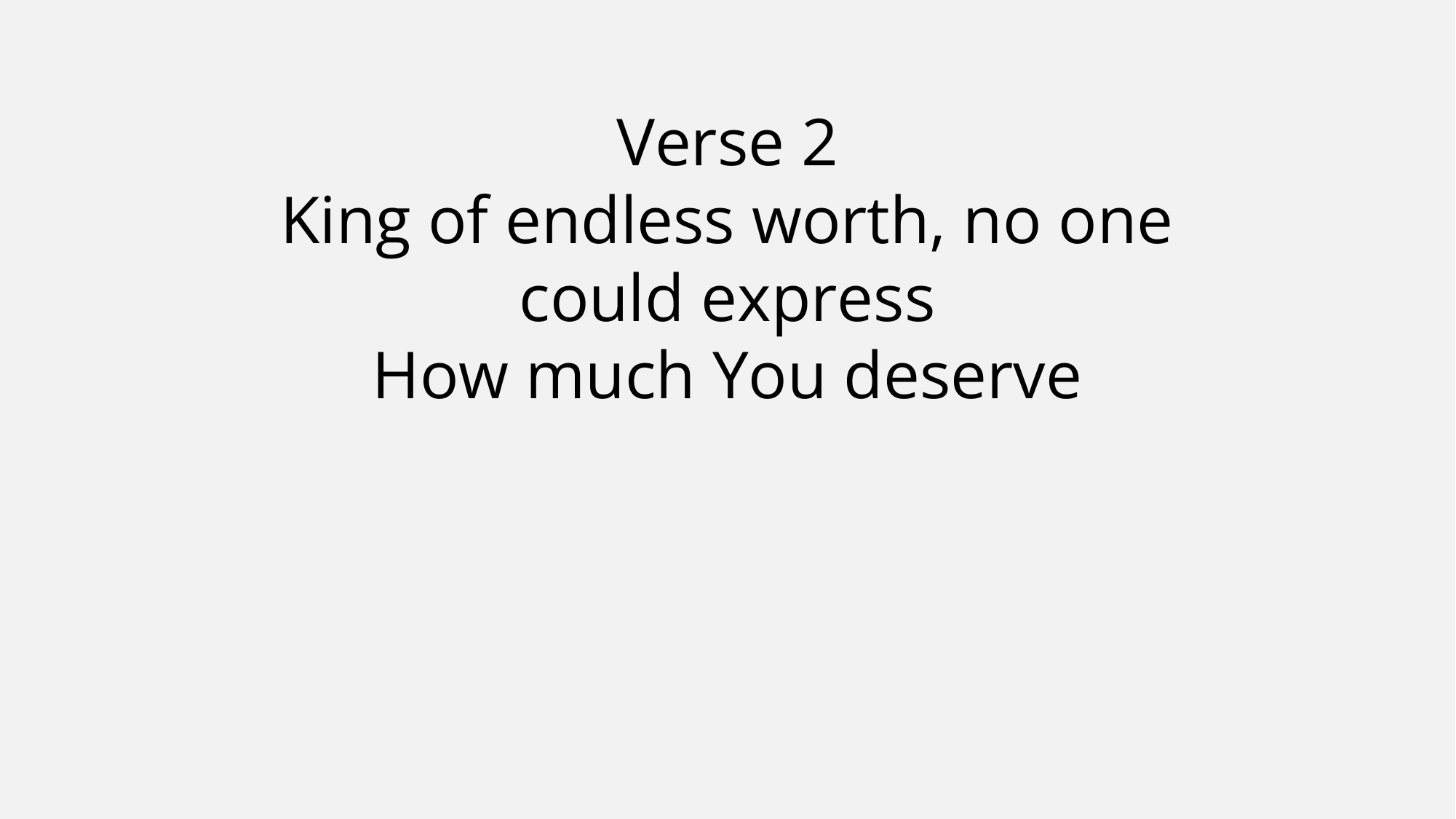

Verse 2
King of endless worth, no one could express
How much You deserve